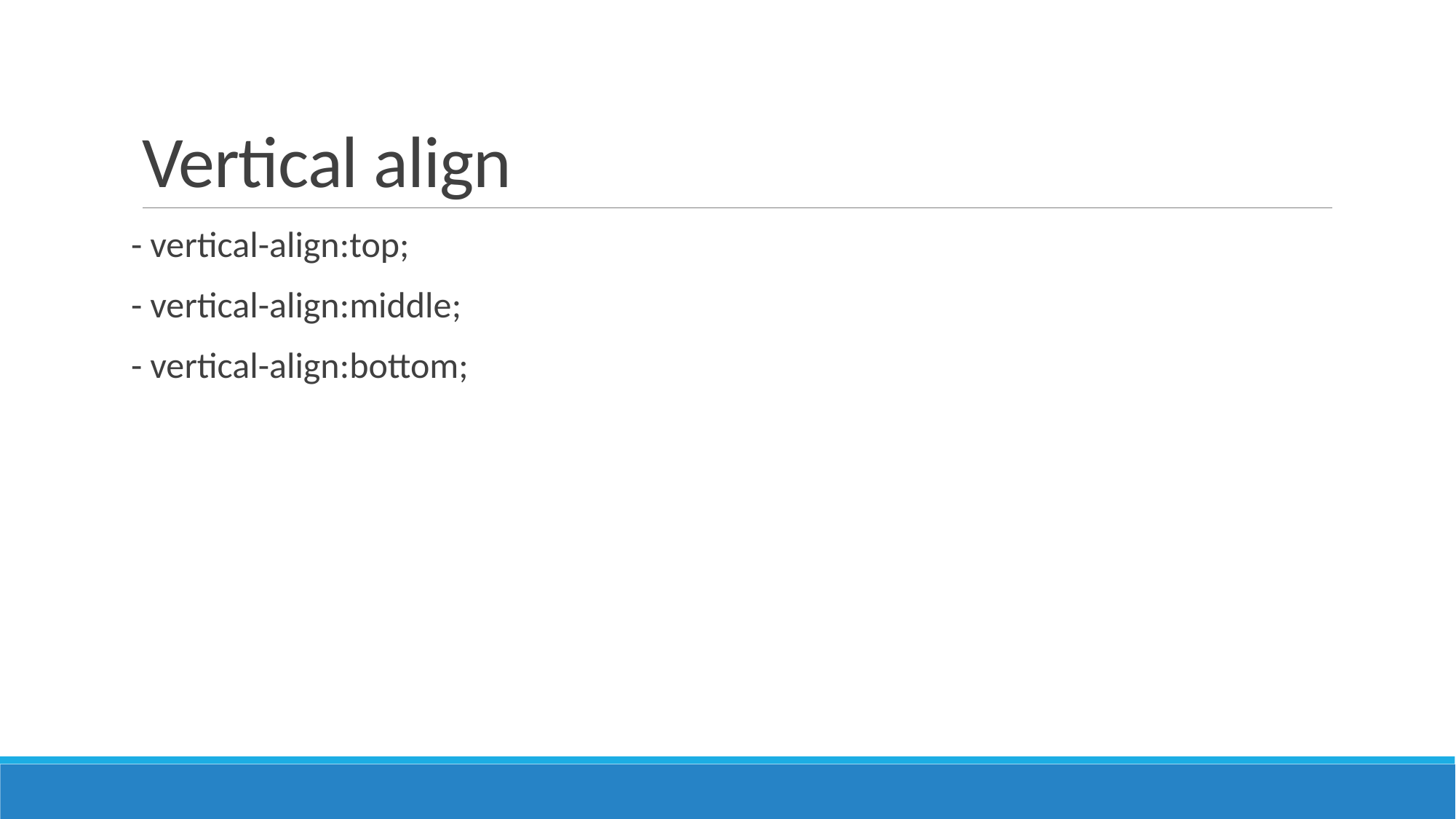

# Vertical align
- vertical-align:top;
- vertical-align:middle;
- vertical-align:bottom;